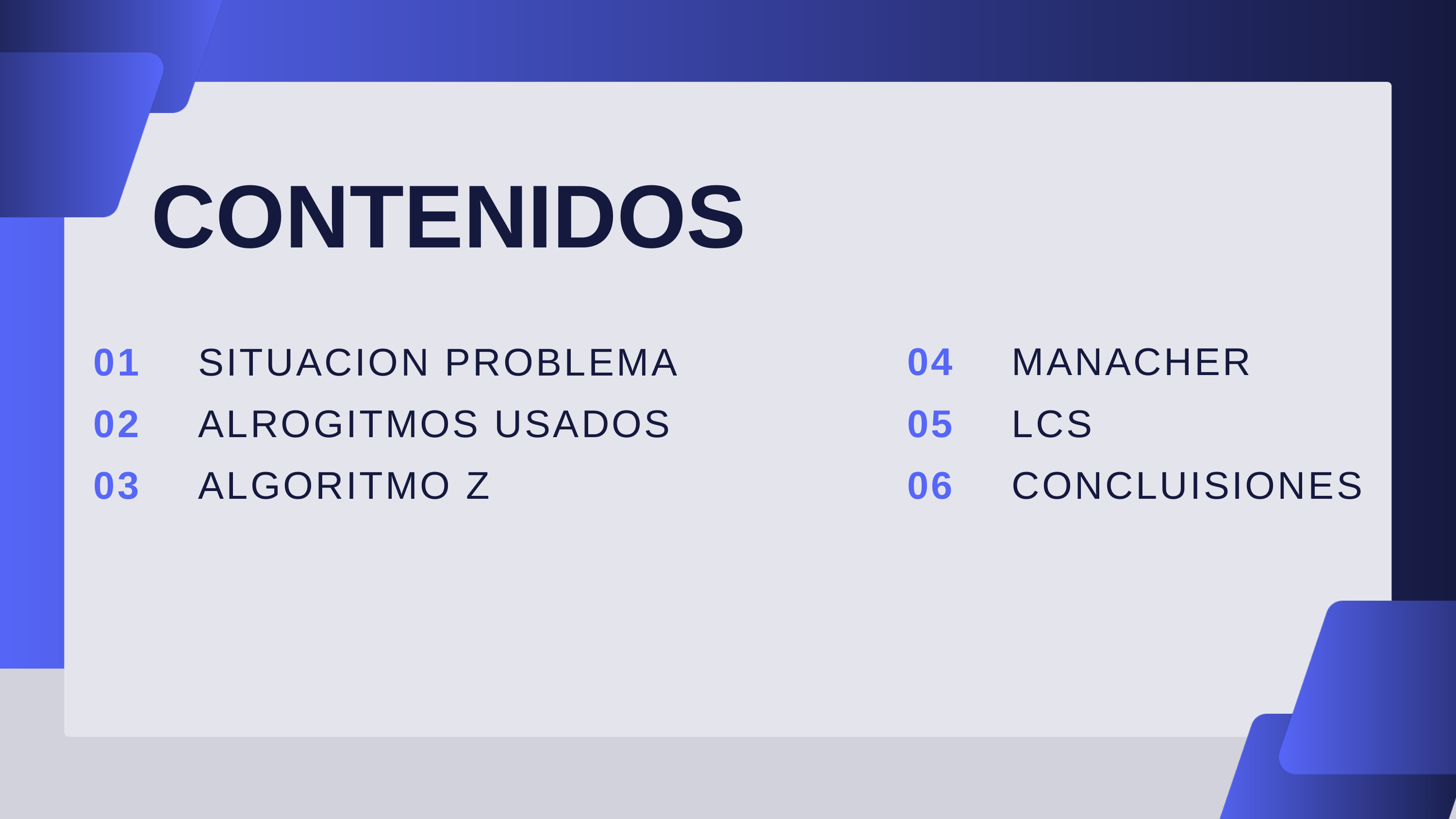

CONTENIDOS
04
MANACHER
01
SITUACION PROBLEMA
05
LCS
02
ALROGITMOS USADOS
06
CONCLUISIONES
03
ALGORITMO Z